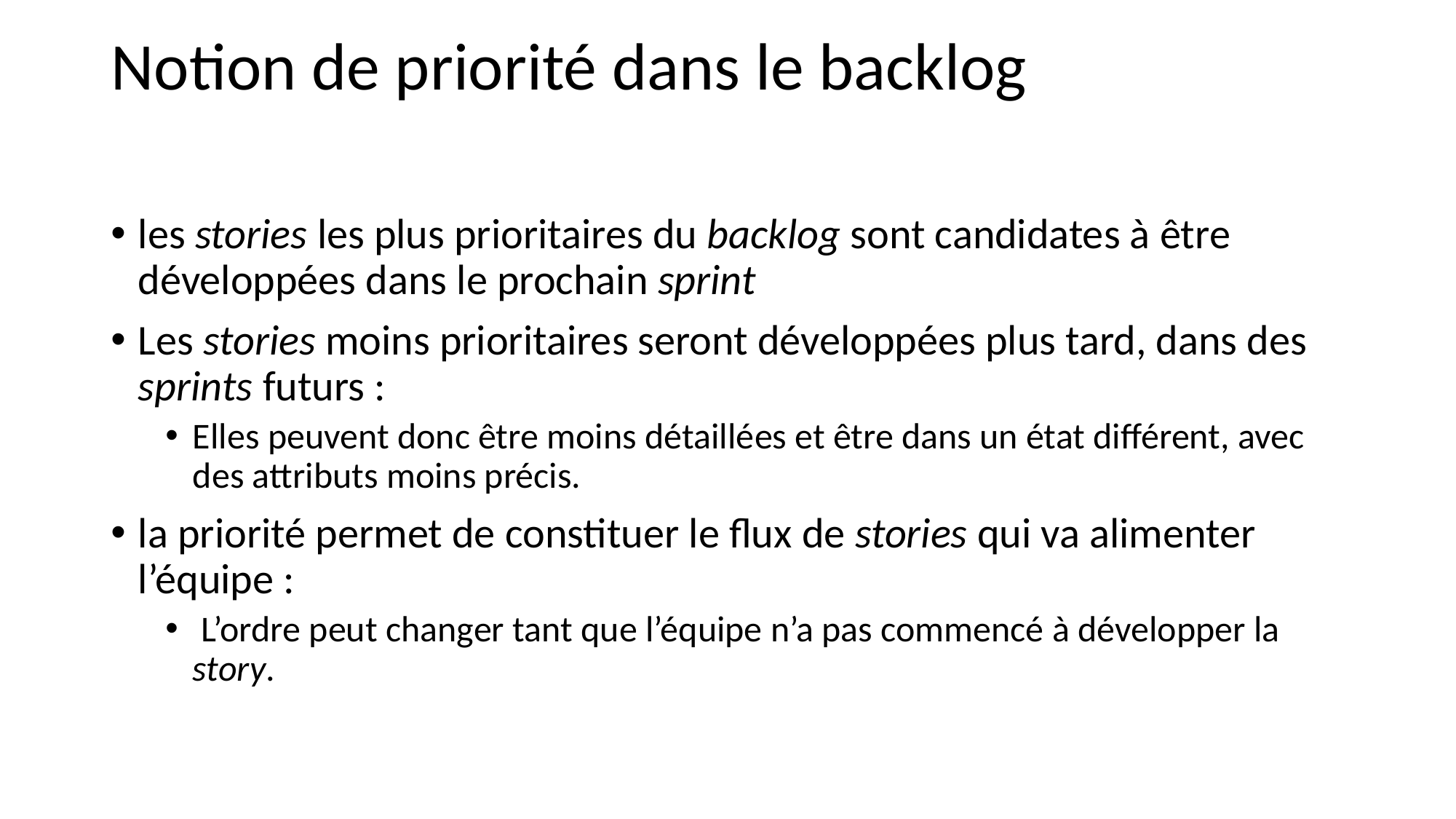

# Notion de priorité dans le backlog

les stories les plus prioritaires du backlog sont candidates à être développées dans le prochain sprint
Les stories moins prioritaires seront développées plus tard, dans des sprints futurs :
Elles peuvent donc être moins détaillées et être dans un état différent, avec des attributs moins précis.
la priorité permet de constituer le flux de stories qui va alimenter l’équipe :
 L’ordre peut changer tant que l’équipe n’a pas commencé à développer la story.